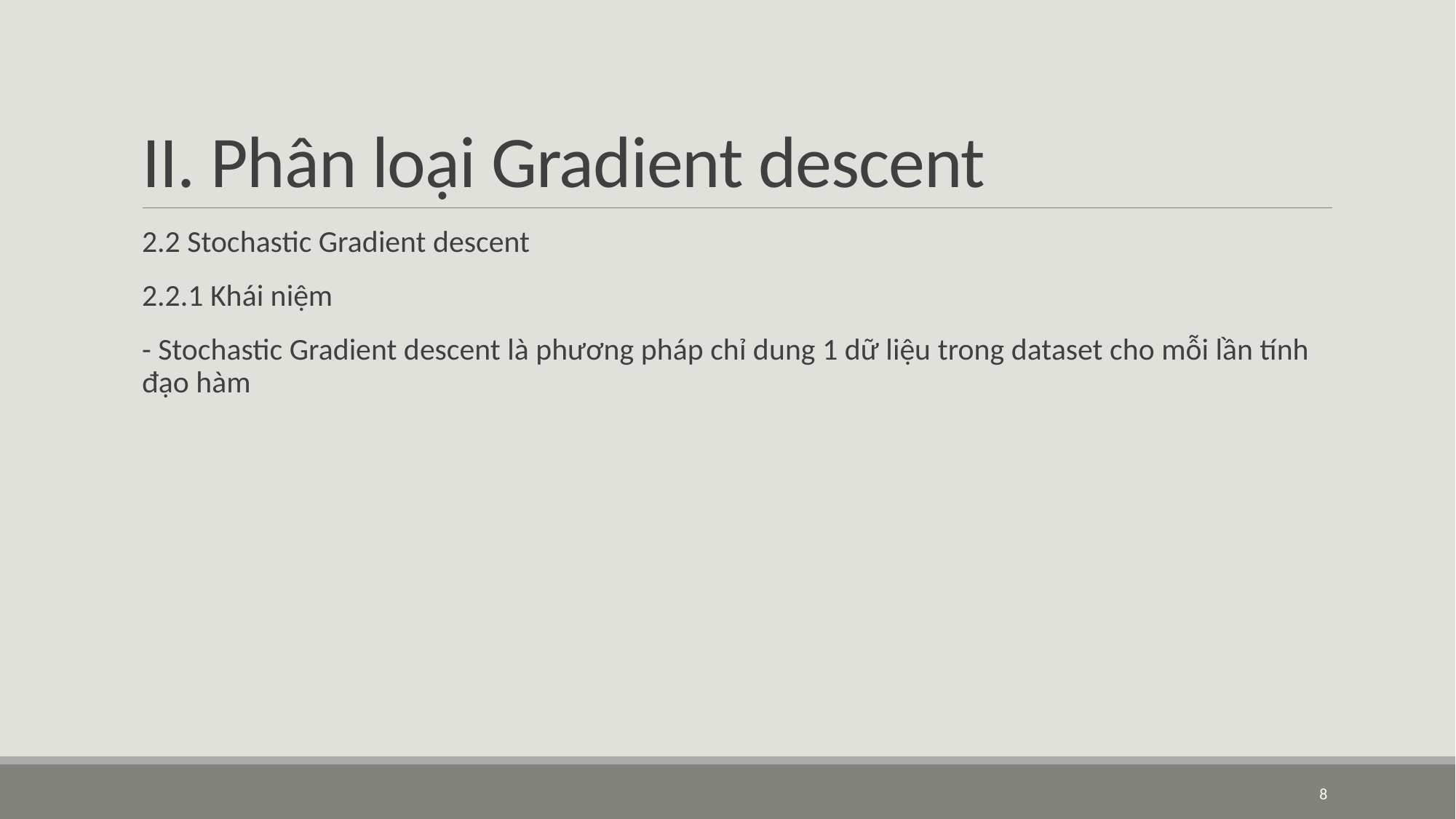

# II. Phân loại Gradient descent
2.2 Stochastic Gradient descent
2.2.1 Khái niệm
- Stochastic Gradient descent là phương pháp chỉ dung 1 dữ liệu trong dataset cho mỗi lần tính đạo hàm
8